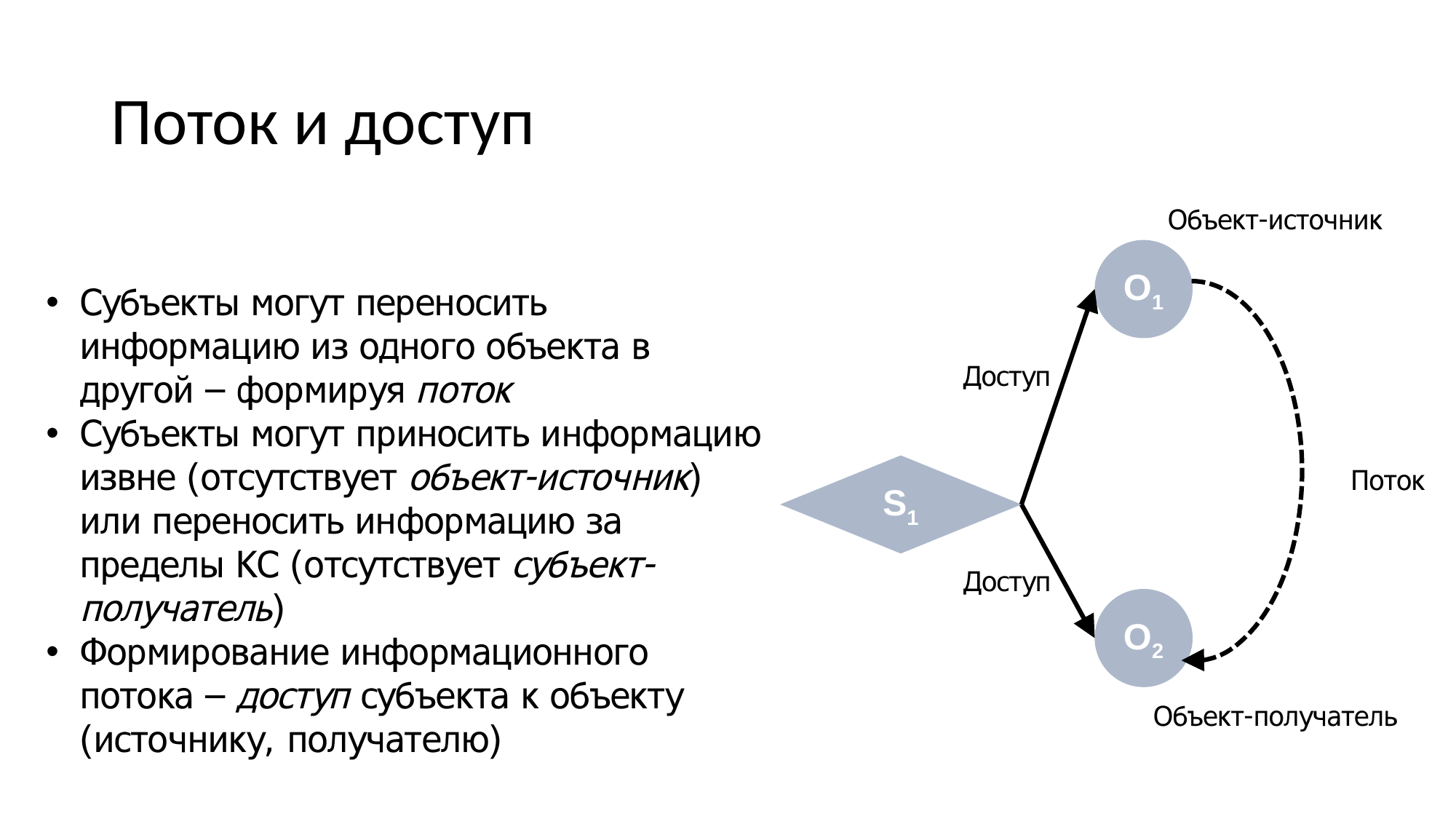

# Поток и доступ
Объект-источник
O1
Субъекты могут переносить информацию из одного объекта в другой – формируя поток
Субъекты могут приносить информацию извне (отсутствует объект-источник) или переносить информацию за пределы КС (отсутствует субъект-получатель)
Формирование информационного потока – доступ субъекта к объекту (источнику, получателю)

Доступ
S1
Поток
Доступ
O2
Объект-получатель